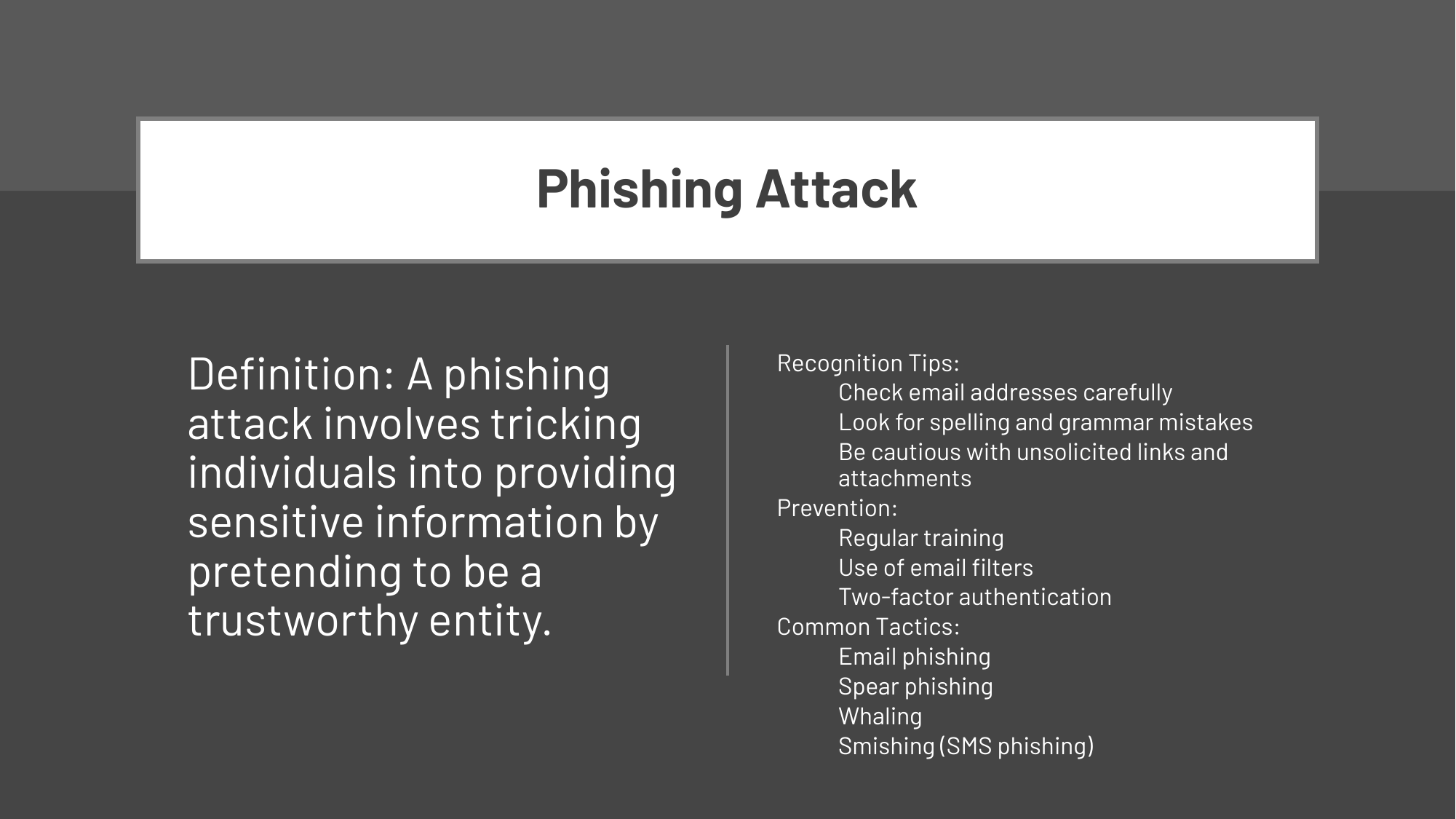

# Phishing Attack
Recognition Tips:
Check email addresses carefully
Look for spelling and grammar mistakes
Be cautious with unsolicited links and attachments
Prevention:
Regular training
Use of email filters
Two-factor authentication
Common Tactics:
Email phishing
Spear phishing
Whaling
Smishing (SMS phishing)

Definition: A phishing attack involves tricking individuals into providing sensitive information by pretending to be a trustworthy entity.